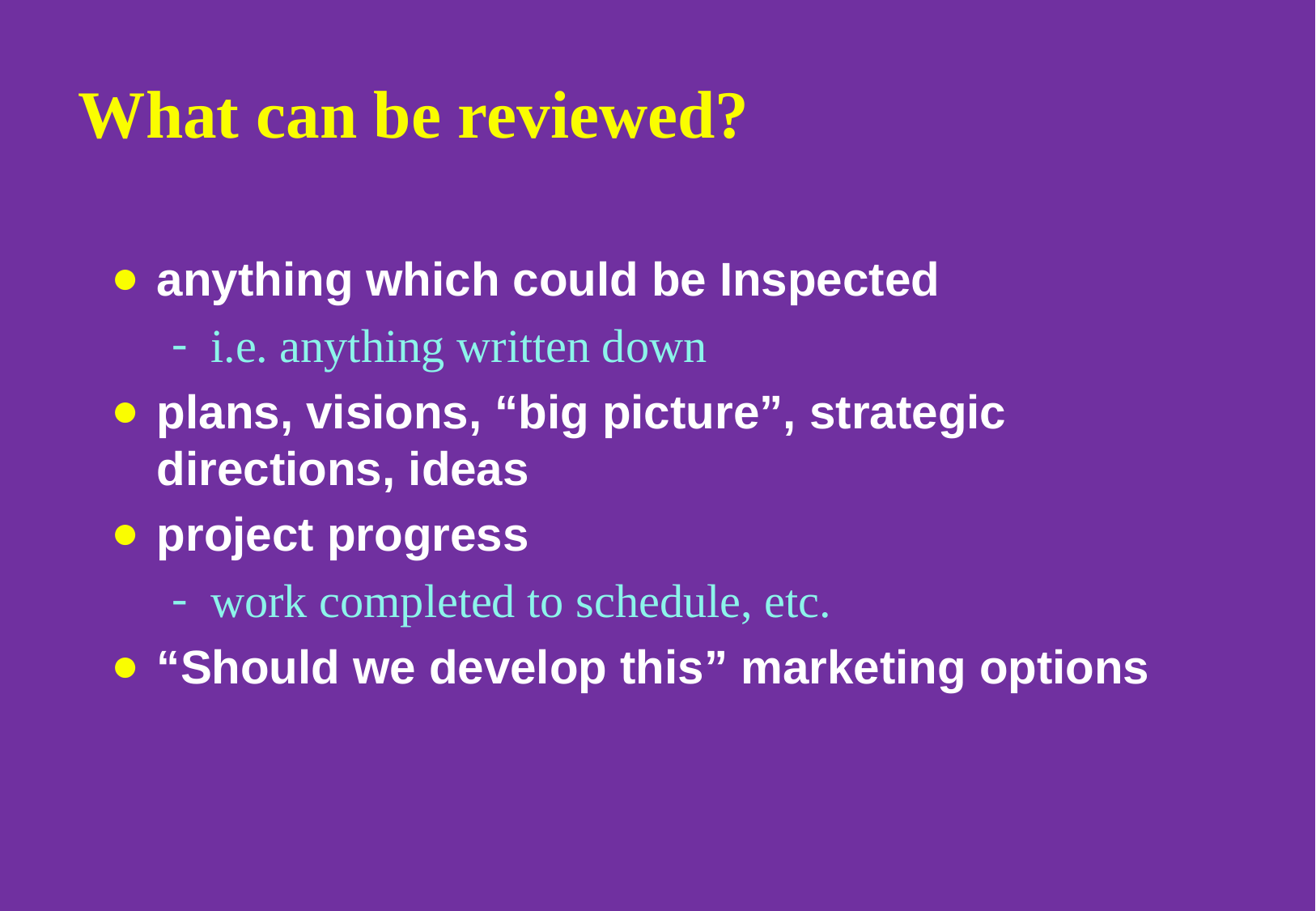

# What can be reviewed?
anything which could be Inspected
i.e. anything written down
plans, visions, “big picture”, strategic directions, ideas
project progress
work completed to schedule, etc.
“Should we develop this” marketing options